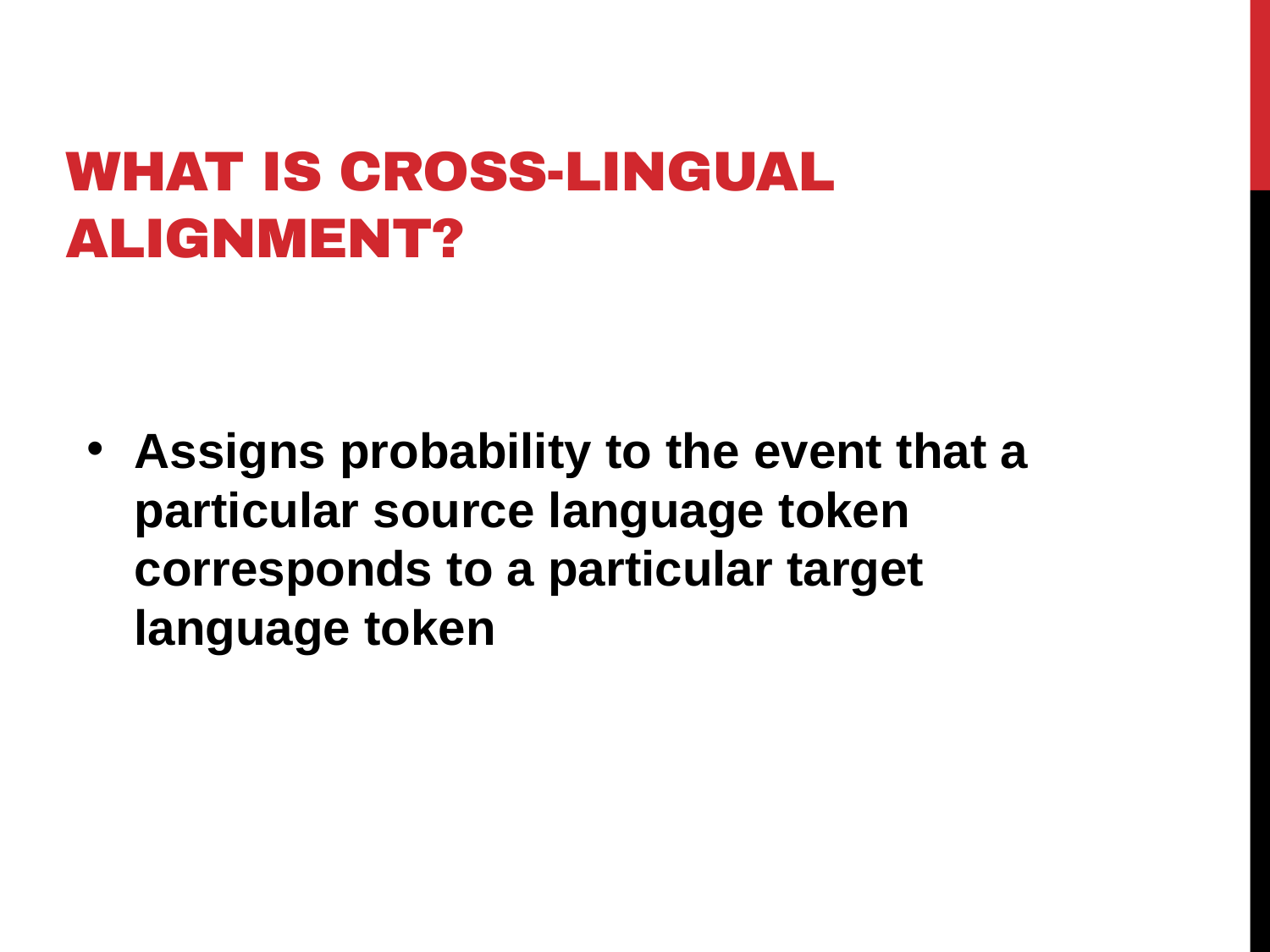

# What is cross-lingual alignment?
Assigns probability to the event that a particular source language token corresponds to a particular target language token